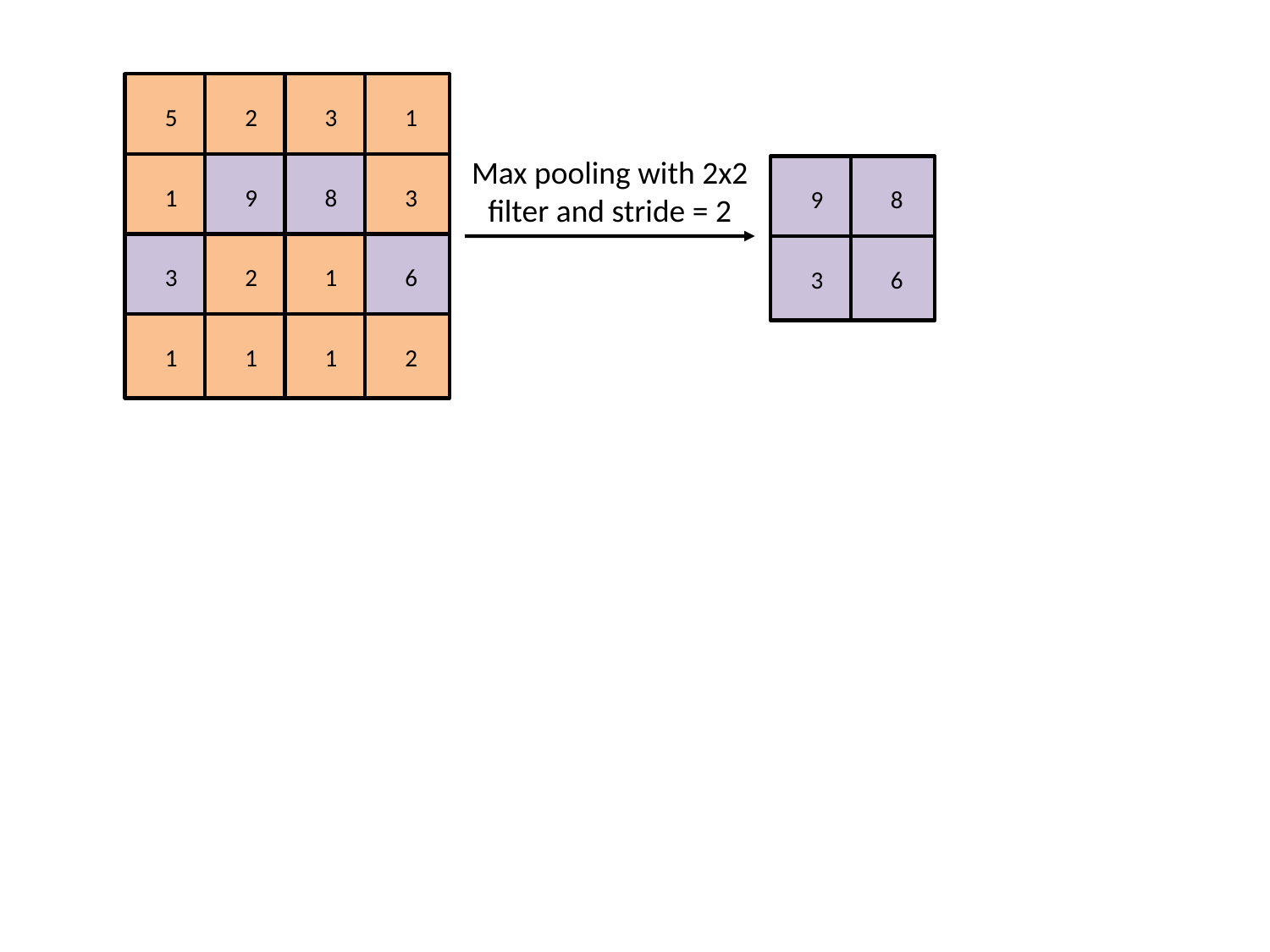

5
2
3
1
Max pooling with 2x2 filter and stride = 2
1
9
8
3
9
8
3
2
1
6

3
6
1
1
1
2